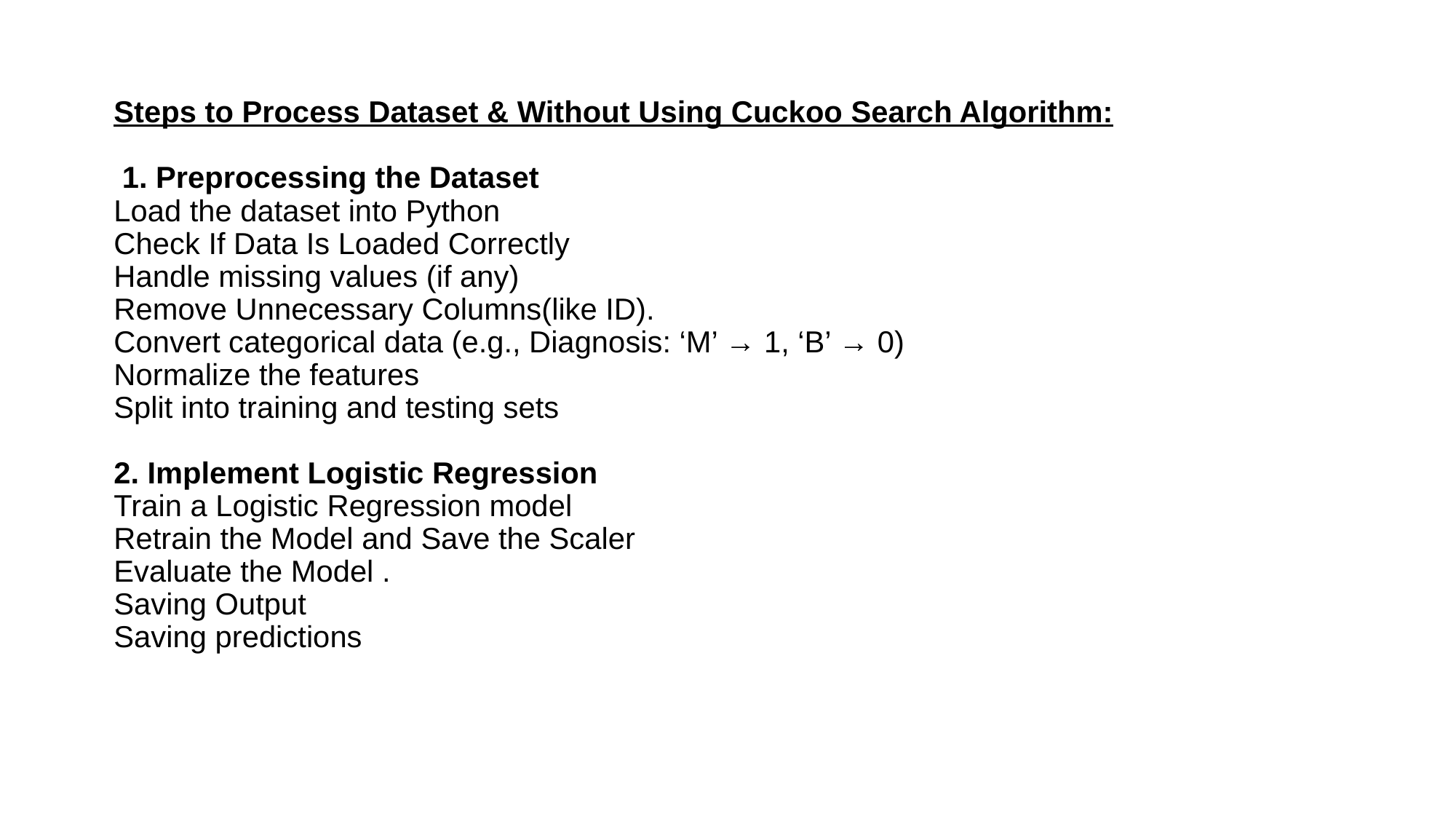

# Steps to Process Dataset & Without Using Cuckoo Search Algorithm:  1. Preprocessing the Dataset Load the dataset into Python Check If Data Is Loaded Correctly Handle missing values (if any) Remove Unnecessary Columns(like ID). Convert categorical data (e.g., Diagnosis: ‘M’ → 1, ‘B’ → 0) Normalize the features Split into training and testing sets 2. Implement Logistic Regression Train a Logistic Regression model Retrain the Model and Save the Scaler Evaluate the Model . Saving Output Saving predictions